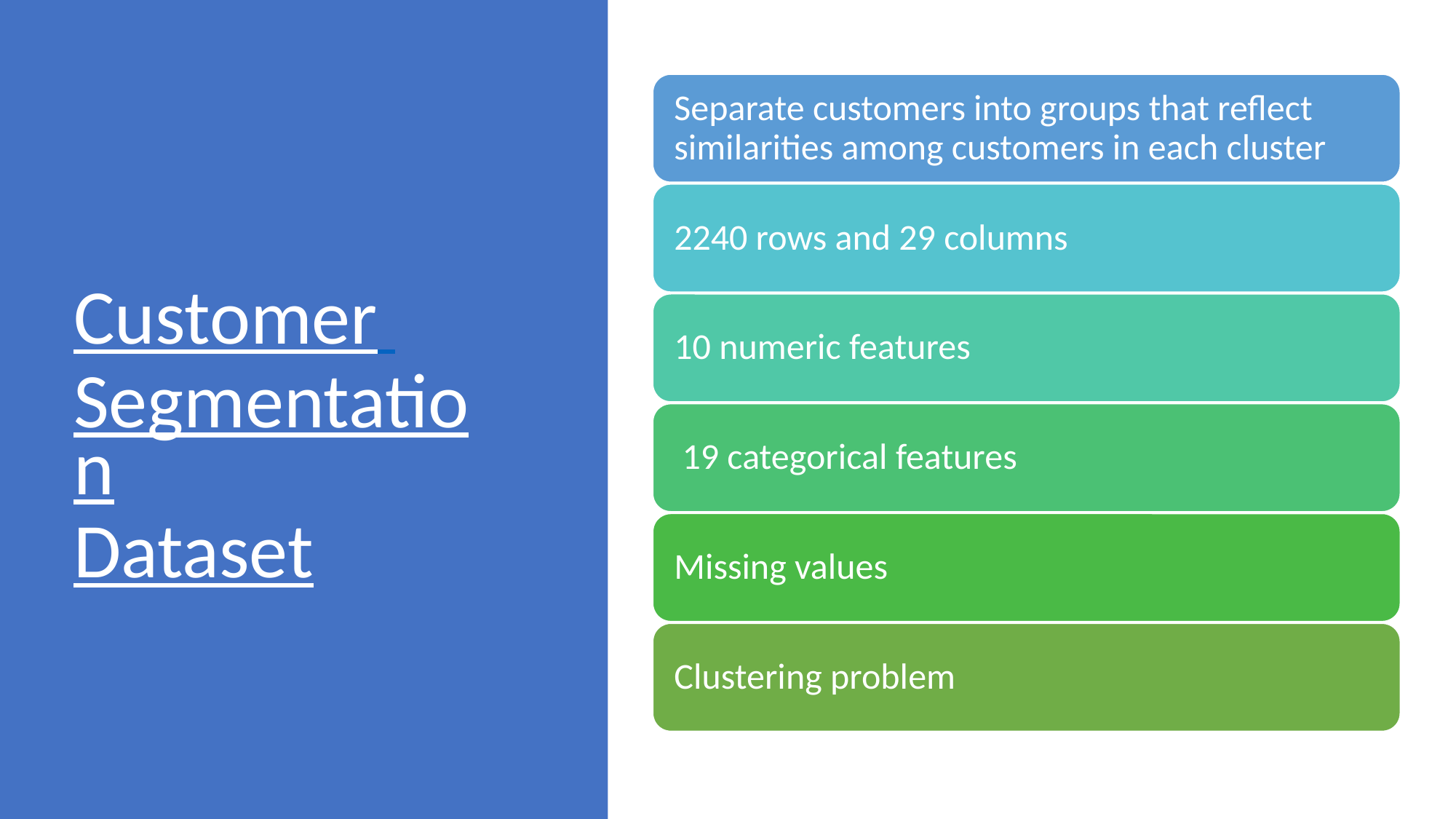

# Customer Segmentation Dataset
Separate customers into groups that reflect similarities among customers in each cluster
2240 rows and 29 columns
10 numeric features
 19 categorical features
Missing values
Clustering problem